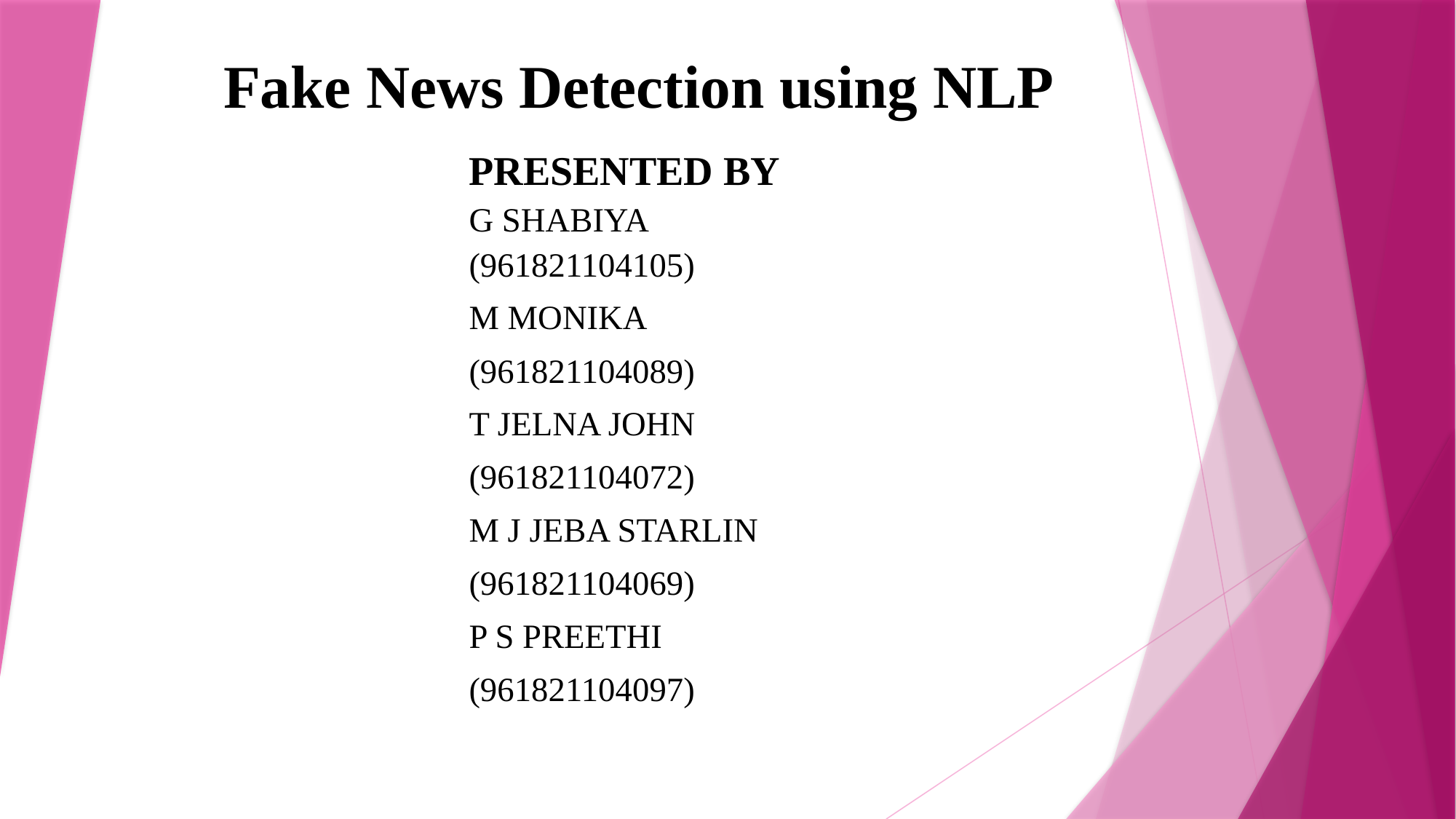

# Fake News Detection using NLP
PRESENTED BY
G SHABIYA
(961821104105)
M MONIKA
(961821104089)
T JELNA JOHN
(961821104072)
M J JEBA STARLIN
(961821104069)
P S PREETHI
(961821104097)